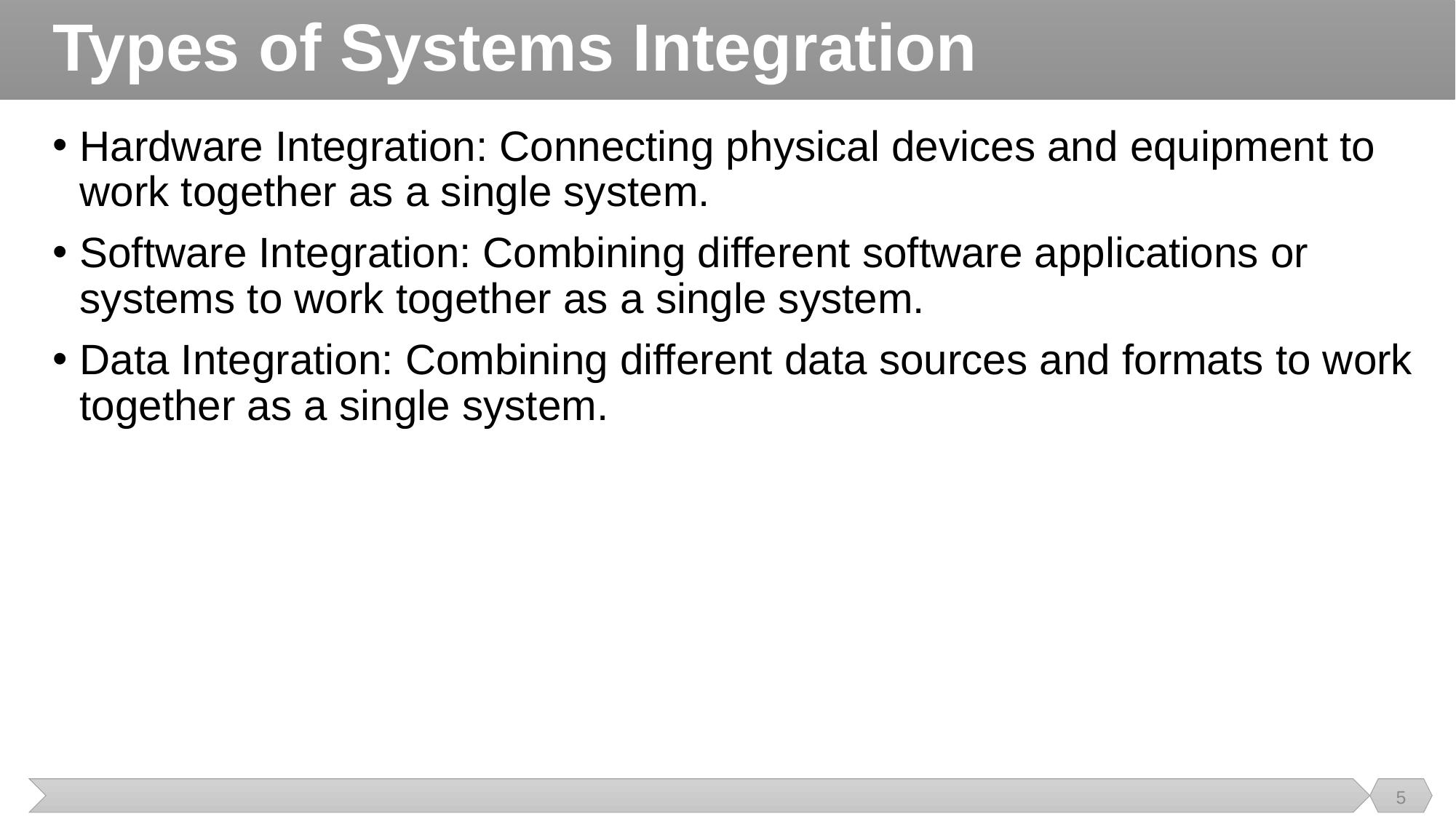

# Types of Systems Integration
Hardware Integration: Connecting physical devices and equipment to work together as a single system.
Software Integration: Combining different software applications or systems to work together as a single system.
Data Integration: Combining different data sources and formats to work together as a single system.
5